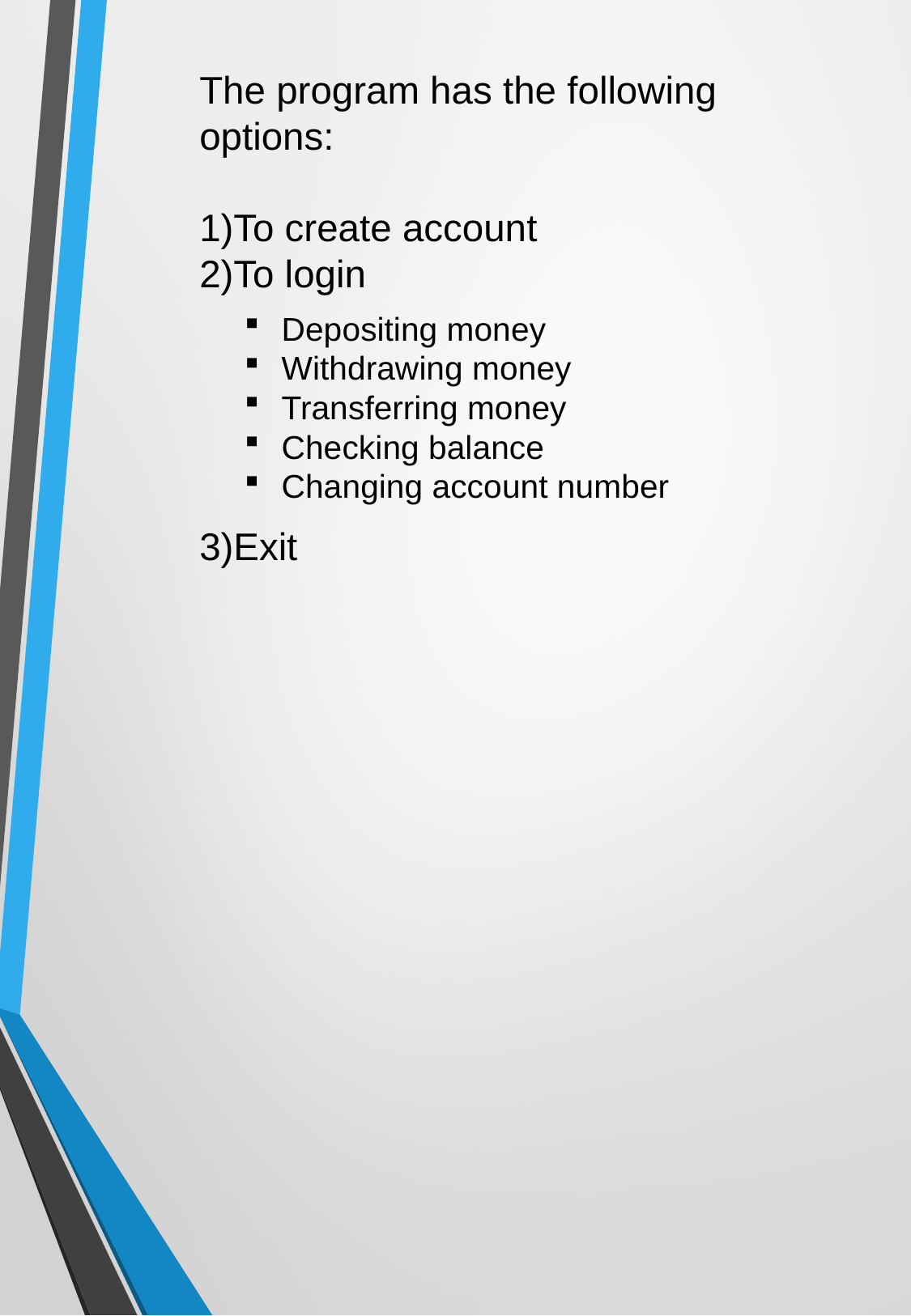

The program has the following options:

1)To create account
2)To login
Depositing money
Withdrawing money
Transferring money
Checking balance
Changing account number
3)Exit